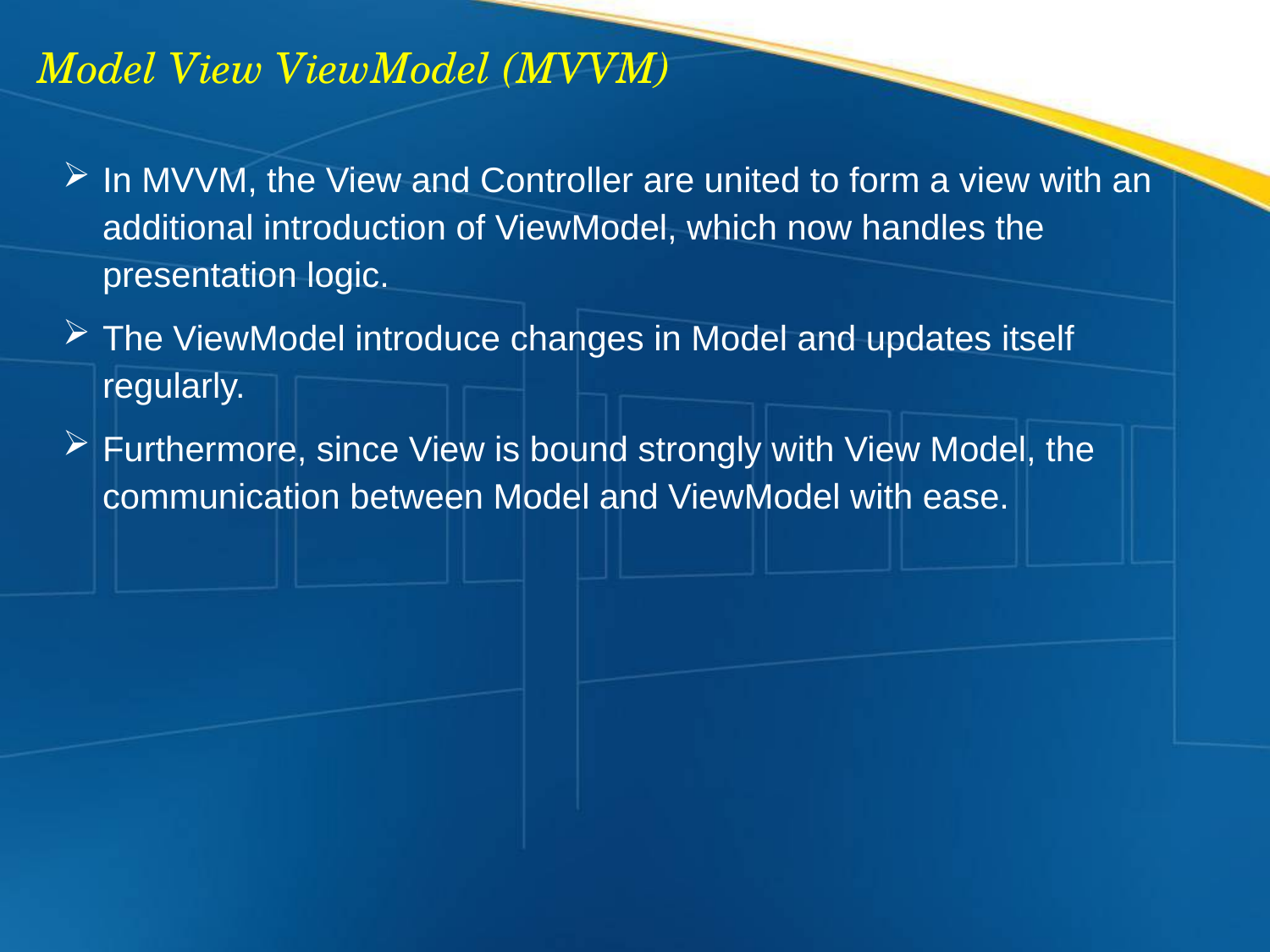

Model View ViewModel (MVVM)
In MVVM, the View and Controller are united to form a view with an additional introduction of ViewModel, which now handles the presentation logic.
The ViewModel introduce changes in Model and updates itself regularly.
Furthermore, since View is bound strongly with View Model, the communication between Model and ViewModel with ease.